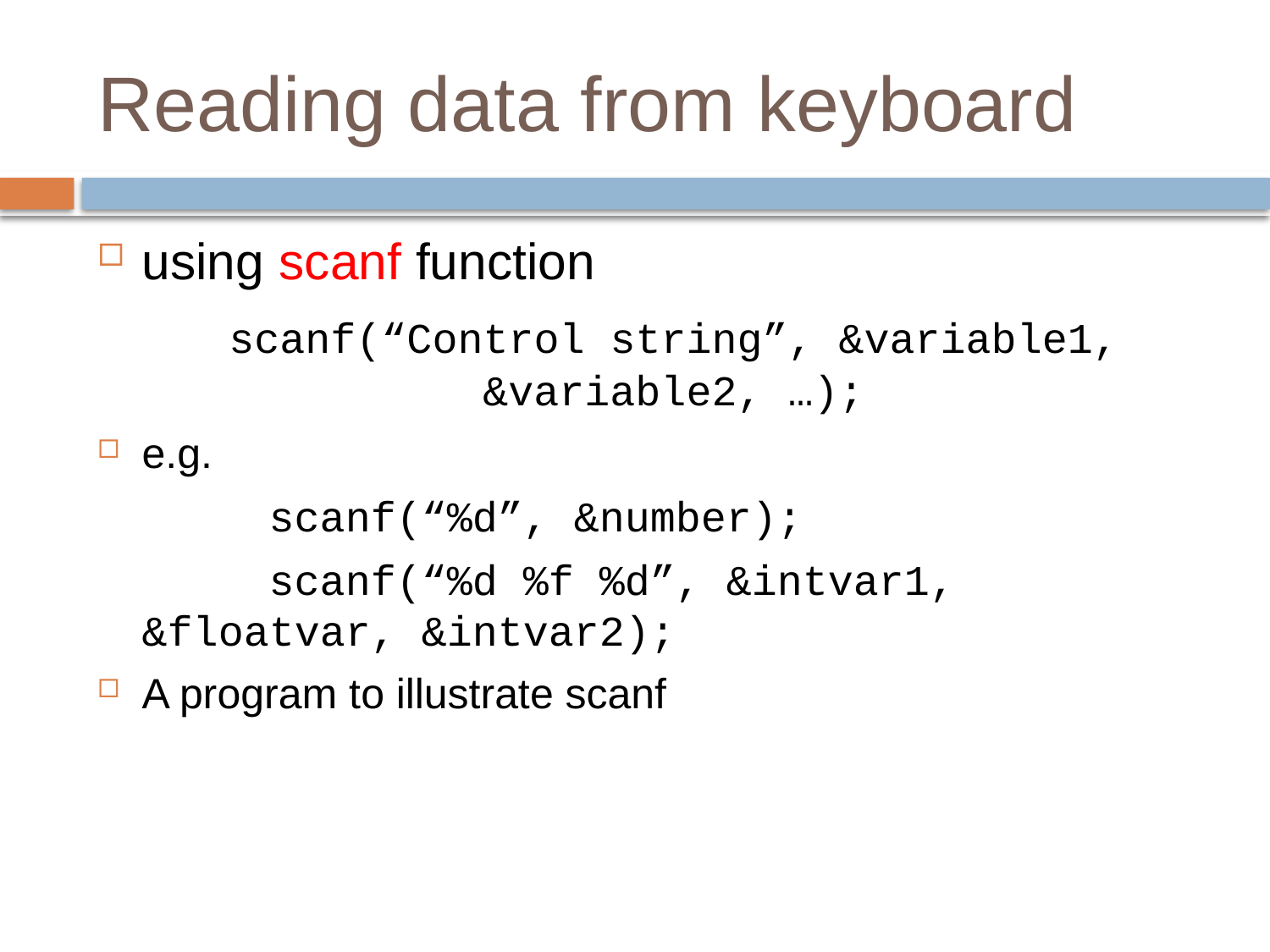

# Reading data from keyboard
using scanf function
	scanf(“Control string”, &variable1, &variable2, …);
e.g.
		scanf(“%d”, &number);
		scanf(“%d %f %d”, &intvar1, &floatvar, &intvar2);
A program to illustrate scanf